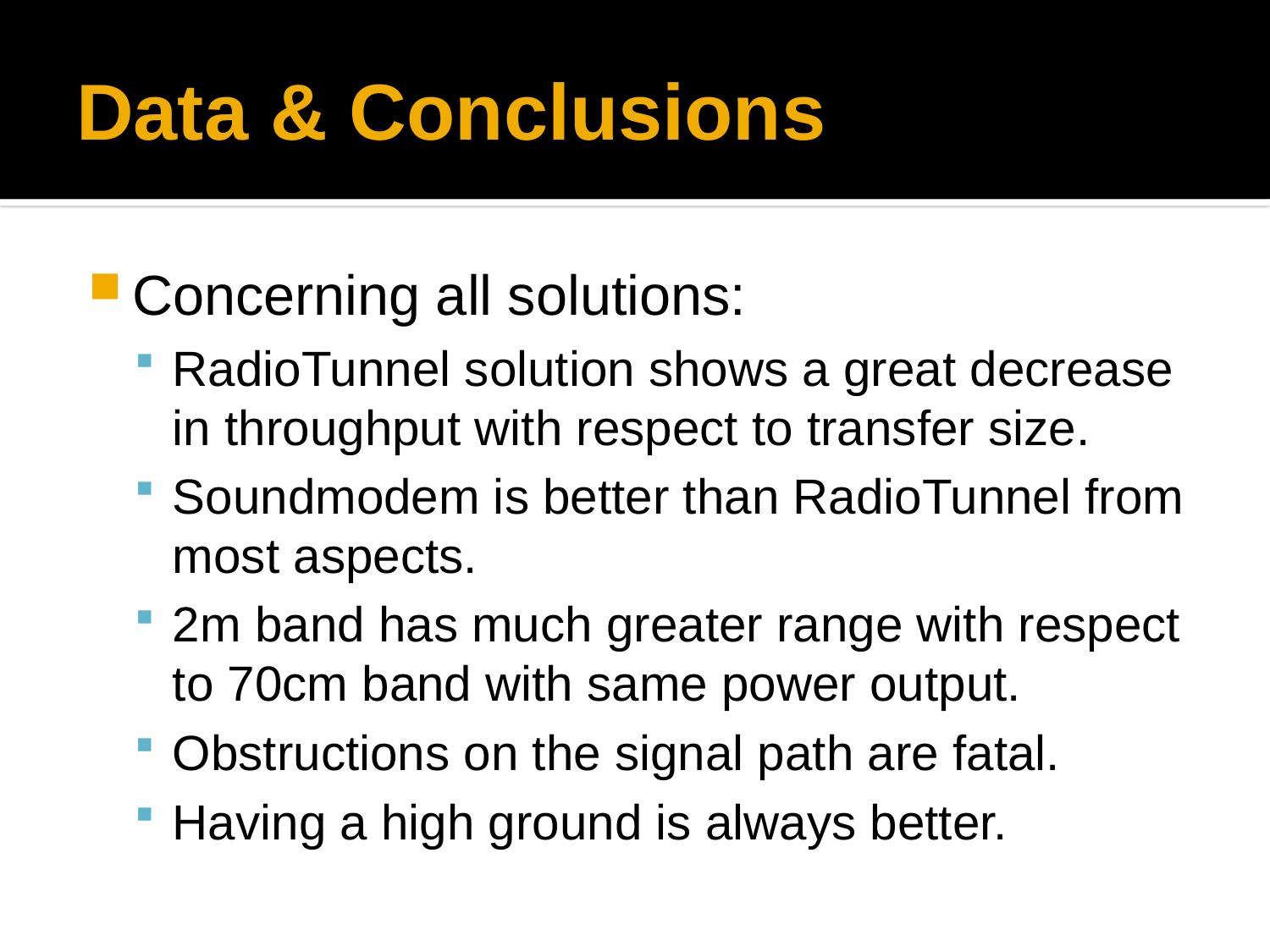

# Data & Conclusions
Concerning all solutions:
RadioTunnel solution shows a great decrease in throughput with respect to transfer size.
Soundmodem is better than RadioTunnel from most aspects.
2m band has much greater range with respect to 70cm band with same power output.
Obstructions on the signal path are fatal.
Having a high ground is always better.